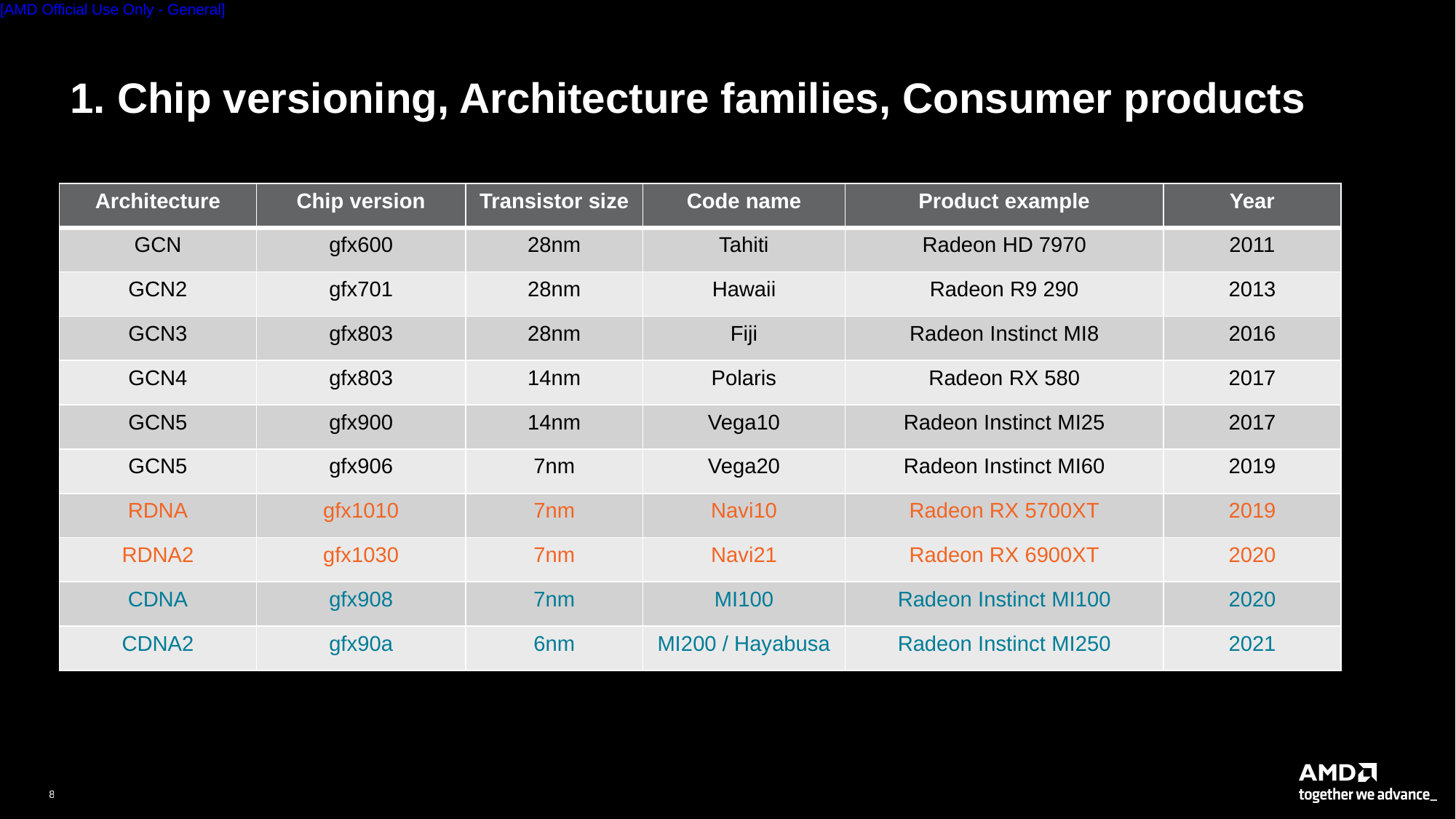

# 1. Chip versioning, Architecture families, Consumer products
| Architecture | Chip version | Transistor size | Code name | Product example | Year |
| --- | --- | --- | --- | --- | --- |
| GCN | gfx600 | 28nm | Tahiti | Radeon HD 7970 | 2011 |
| GCN2 | gfx701 | 28nm | Hawaii | Radeon R9 290 | 2013 |
| GCN3 | gfx803 | 28nm | Fiji | Radeon Instinct MI8 | 2016 |
| GCN4 | gfx803 | 14nm | Polaris | Radeon RX 580 | 2017 |
| GCN5 | gfx900 | 14nm | Vega10 | Radeon Instinct MI25 | 2017 |
| GCN5 | gfx906 | 7nm | Vega20 | Radeon Instinct MI60 | 2019 |
| RDNA | gfx1010 | 7nm | Navi10 | Radeon RX 5700XT | 2019 |
| RDNA2 | gfx1030 | 7nm | Navi21 | Radeon RX 6900XT | 2020 |
| CDNA | gfx908 | 7nm | MI100 | Radeon Instinct MI100 | 2020 |
| CDNA2 | gfx90a | 6nm | MI200 / Hayabusa | Radeon Instinct MI250 | 2021 |